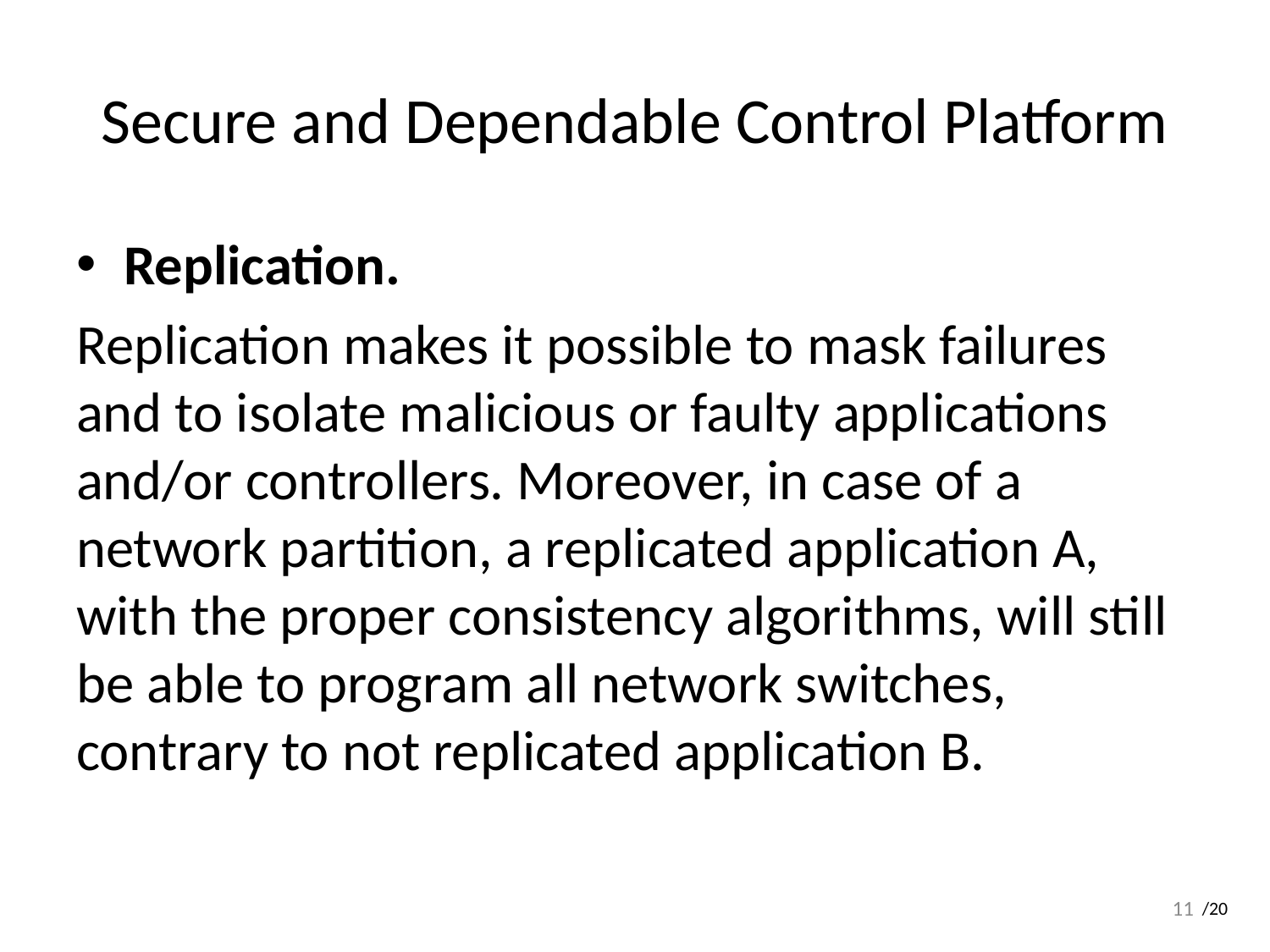

# Secure and Dependable Control Platform
Replication.
Replication makes it possible to mask failures and to isolate malicious or faulty applications and/or controllers. Moreover, in case of a network partition, a replicated application A, with the proper consistency algorithms, will still be able to program all network switches, contrary to not replicated application B.
11
/20